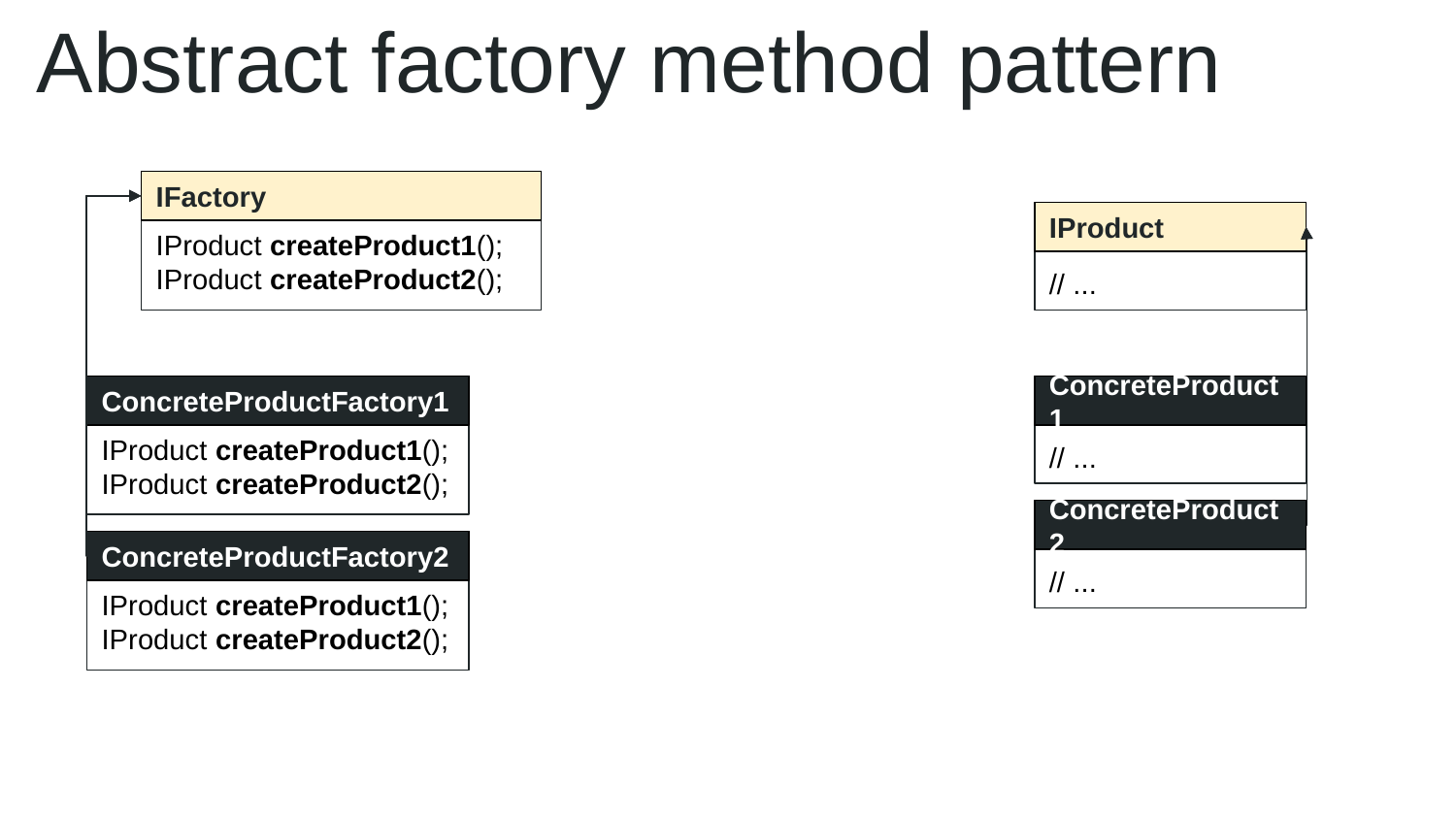

Abstract factory method pattern
IFactory
IProduct createProduct1();
IProduct createProduct2();
IProduct
// ...
ConcreteProductFactory1
ConcreteProduct1
IProduct createProduct1();
IProduct createProduct2();
// ...
ConcreteProduct2
ConcreteProductFactory2
IProduct createProduct1();
IProduct createProduct2();
// ...